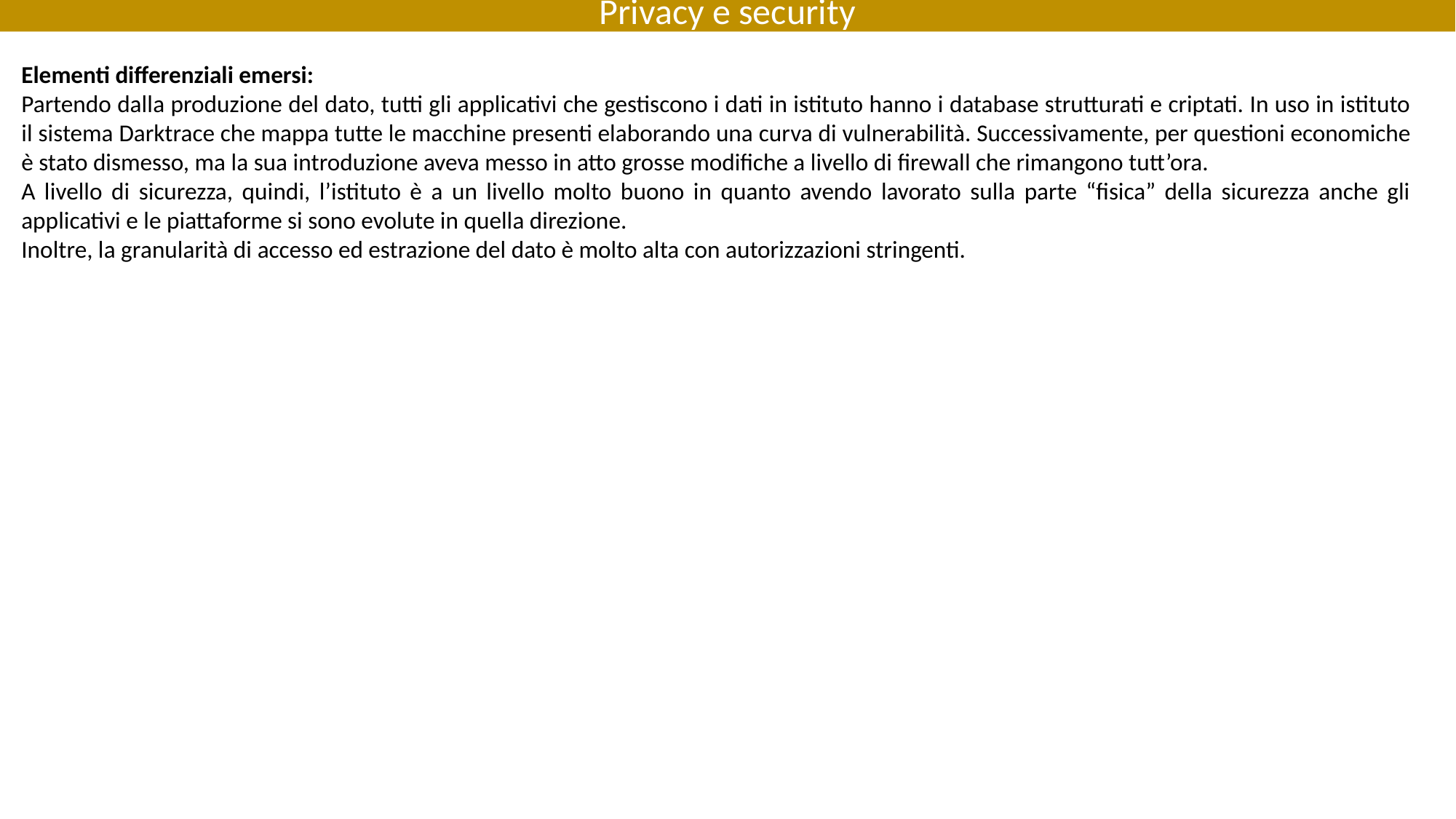

Privacy e security
Elementi differenziali emersi:
Partendo dalla produzione del dato, tutti gli applicativi che gestiscono i dati in istituto hanno i database strutturati e criptati. In uso in istituto il sistema Darktrace che mappa tutte le macchine presenti elaborando una curva di vulnerabilità. Successivamente, per questioni economiche è stato dismesso, ma la sua introduzione aveva messo in atto grosse modifiche a livello di firewall che rimangono tutt’ora.
A livello di sicurezza, quindi, l’istituto è a un livello molto buono in quanto avendo lavorato sulla parte “fisica” della sicurezza anche gli applicativi e le piattaforme si sono evolute in quella direzione.
Inoltre, la granularità di accesso ed estrazione del dato è molto alta con autorizzazioni stringenti.